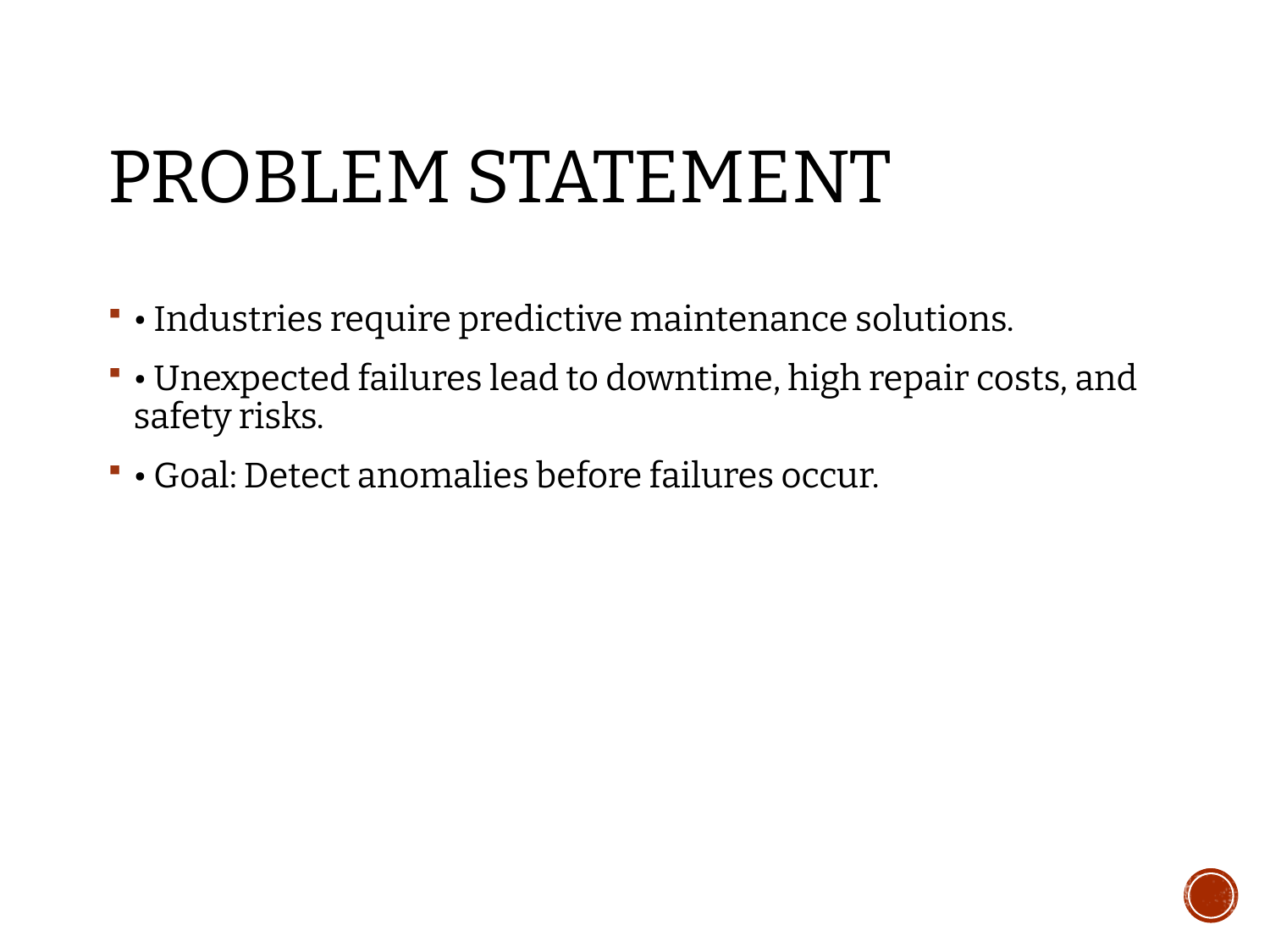

# Problem Statement
• Industries require predictive maintenance solutions.
• Unexpected failures lead to downtime, high repair costs, and safety risks.
• Goal: Detect anomalies before failures occur.